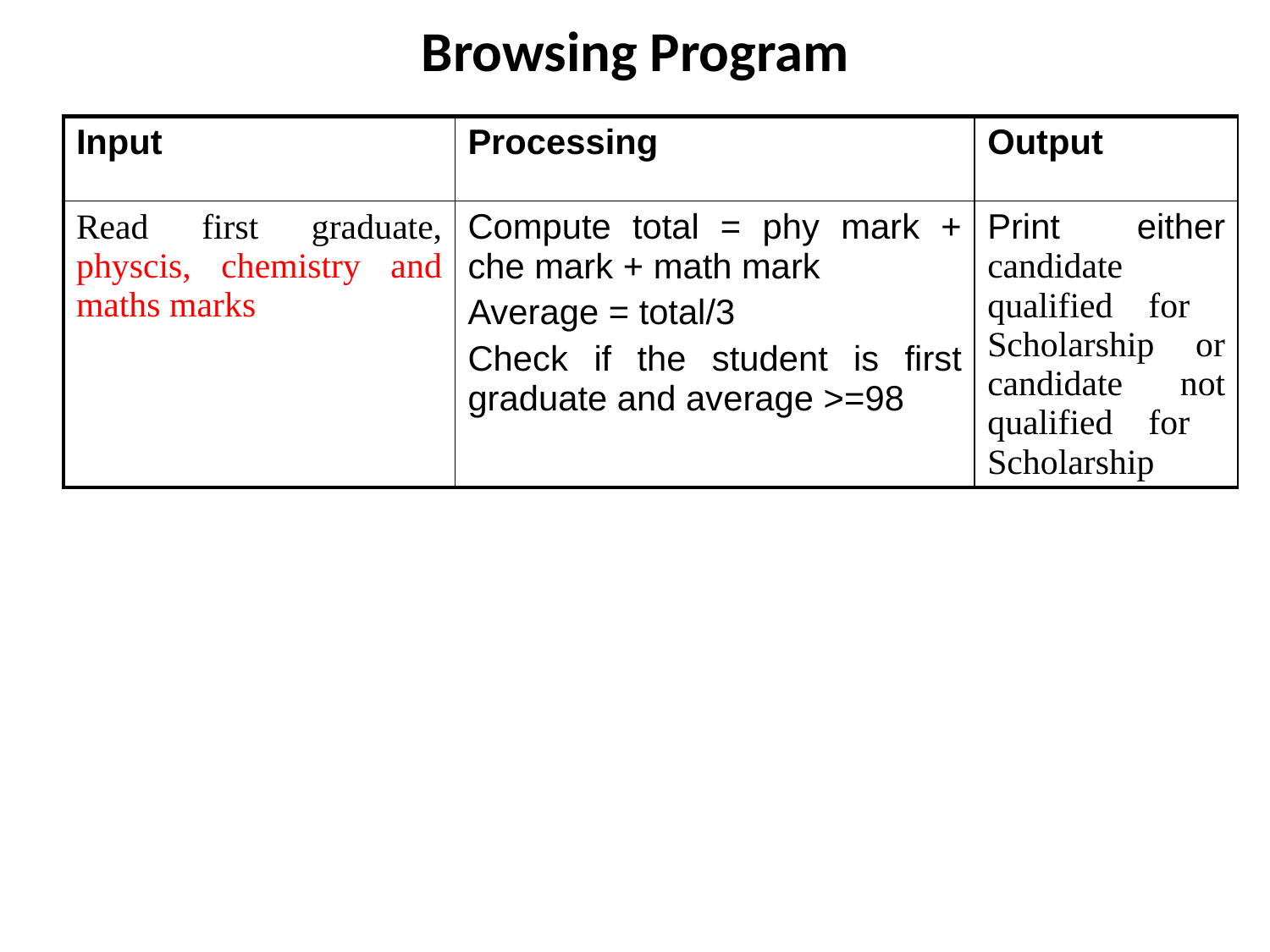

# Browsing Program
| Input | Processing | Output |
| --- | --- | --- |
| Read first graduate, physcis, chemistry and maths marks | Compute total = phy mark + che mark + math mark Average = total/3 Check if the student is first graduate and average >=98 | Print either candidate qualified for Scholarship or candidate not qualified for Scholarship |